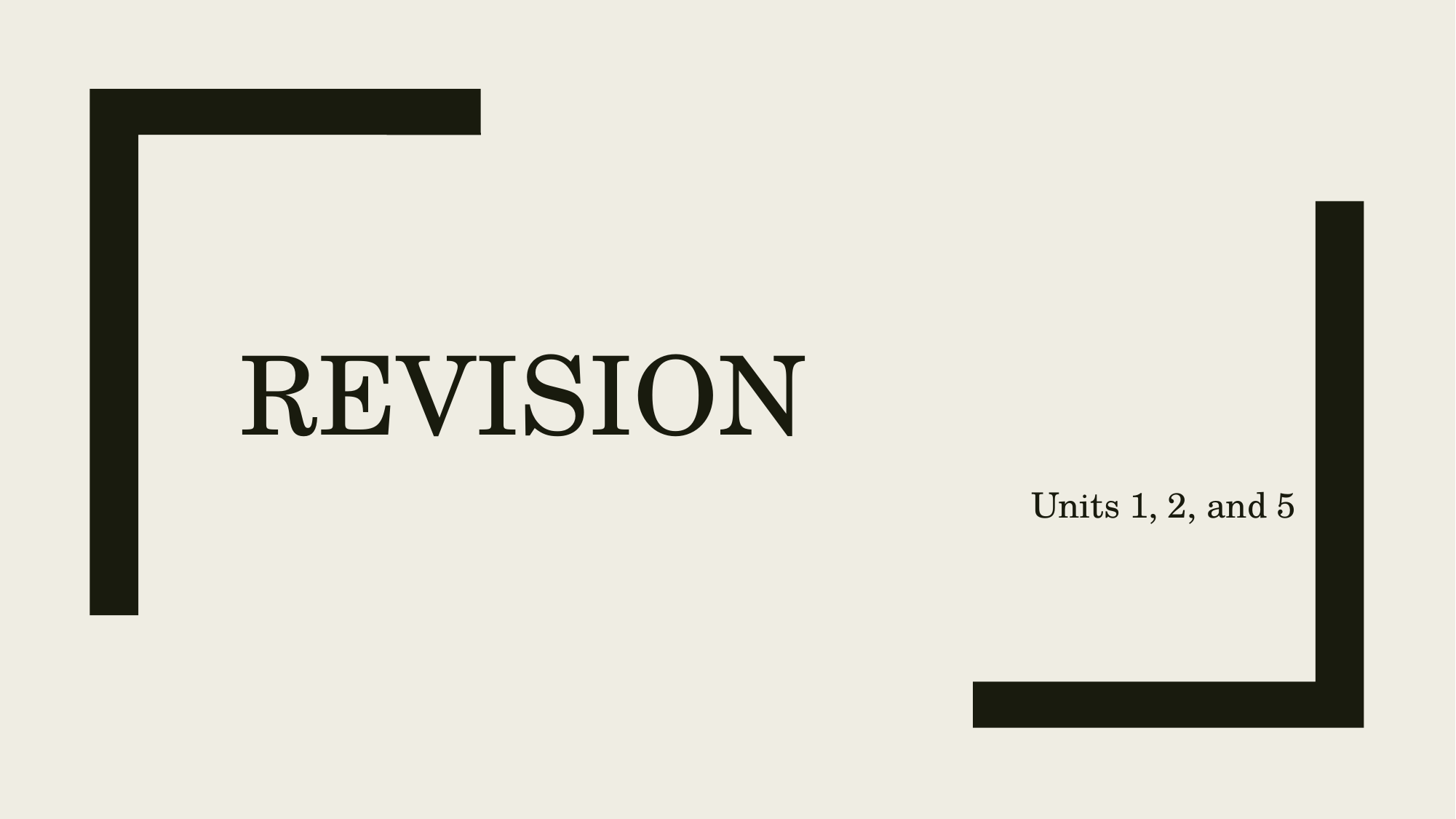

# Revision
Units 1, 2, and 5